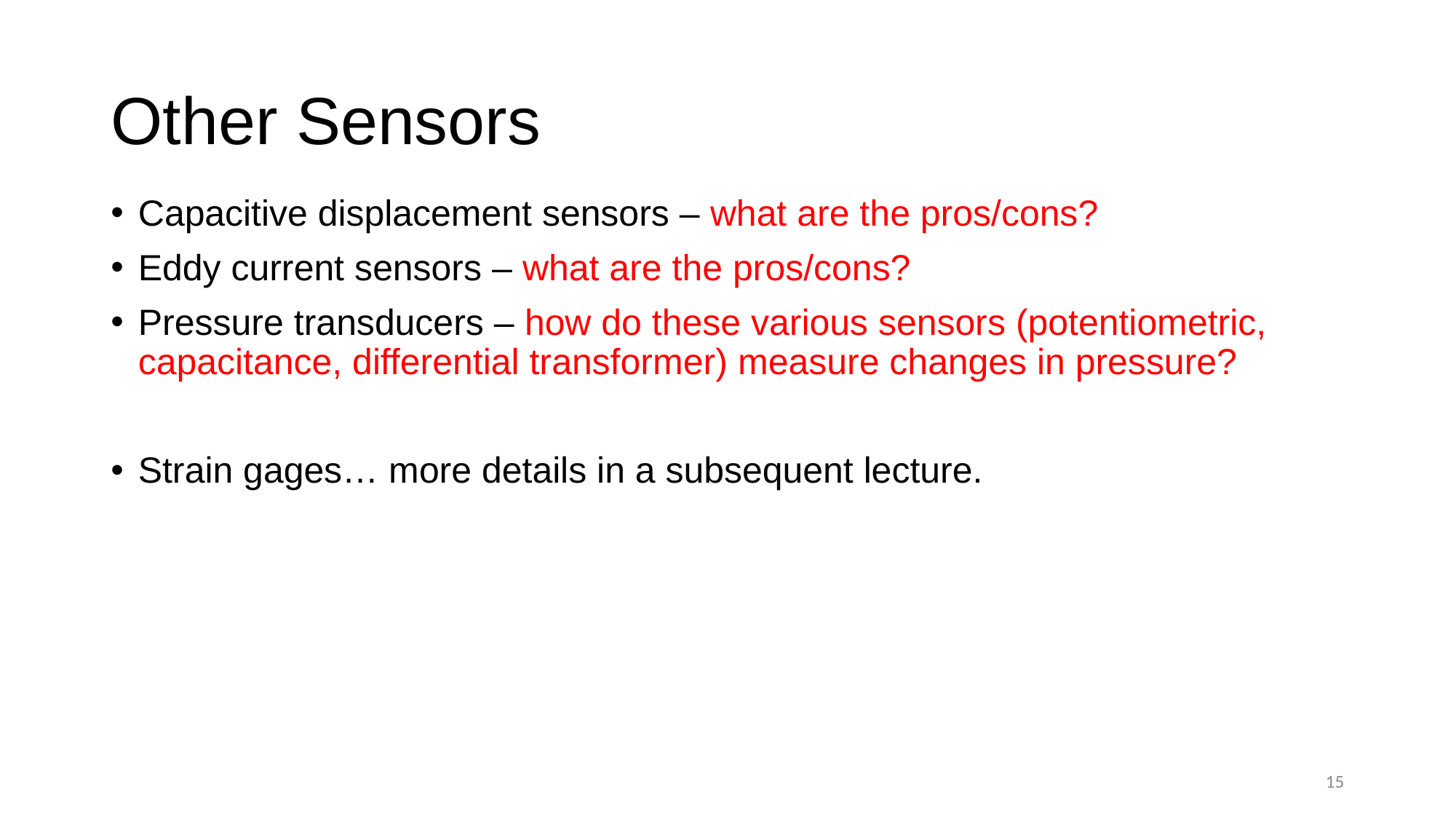

# Other Sensors
Capacitive displacement sensors – what are the pros/cons?
Eddy current sensors – what are the pros/cons?
Pressure transducers – how do these various sensors (potentiometric, capacitance, differential transformer) measure changes in pressure?

Strain gages… more details in a subsequent lecture.
15